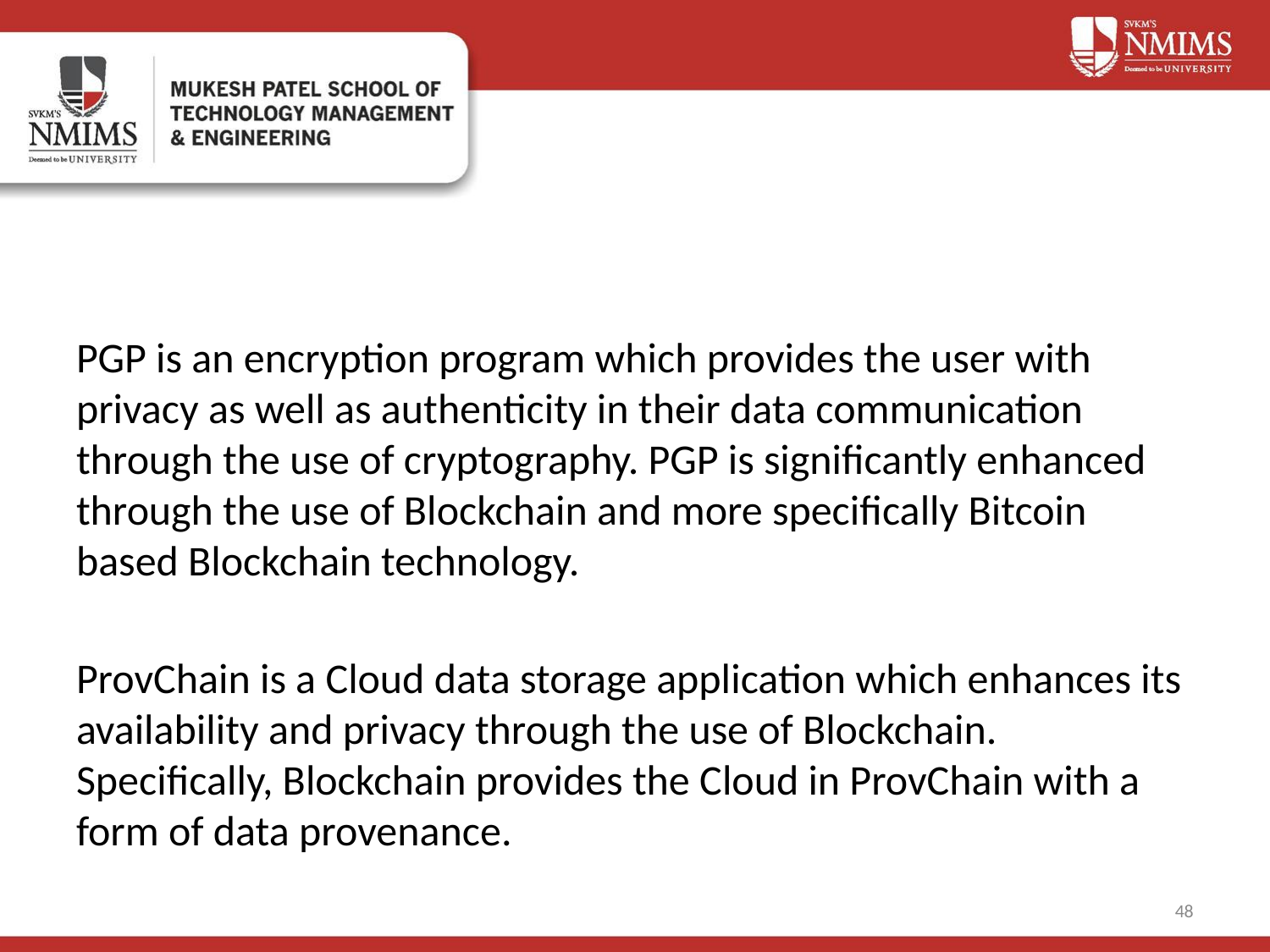

#
PGP is an encryption program which provides the user with privacy as well as authenticity in their data communication through the use of cryptography. PGP is significantly enhanced through the use of Blockchain and more specifically Bitcoin based Blockchain technology.

ProvChain is a Cloud data storage application which enhances its availability and privacy through the use of Blockchain. Specifically, Blockchain provides the Cloud in ProvChain with a form of data provenance.
48